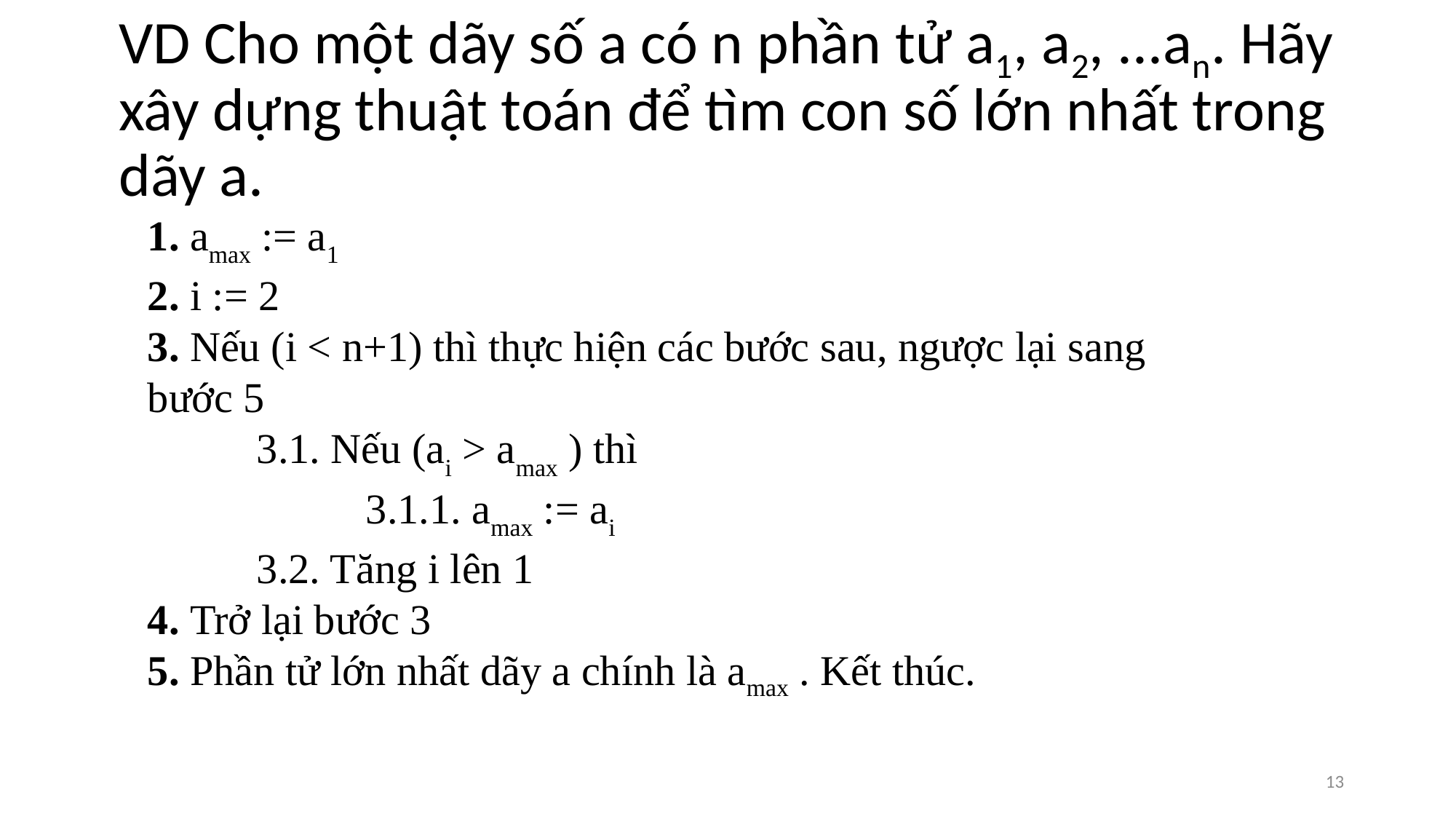

# VD Cho một dãy số a có n phần tử a1, a2, ...an. Hãy xây dựng thuật toán để tìm con số lớn nhất trong dãy a.
1. amax := a1
2. i := 2
3. Nếu (i < n+1) thì thực hiện các bước sau, ngược lại sang bước 5
	3.1. Nếu (ai > amax ) thì
		3.1.1. amax := ai
	3.2. Tăng i lên 1
4. Trở lại bước 3
5. Phần tử lớn nhất dãy a chính là amax . Kết thúc.
13